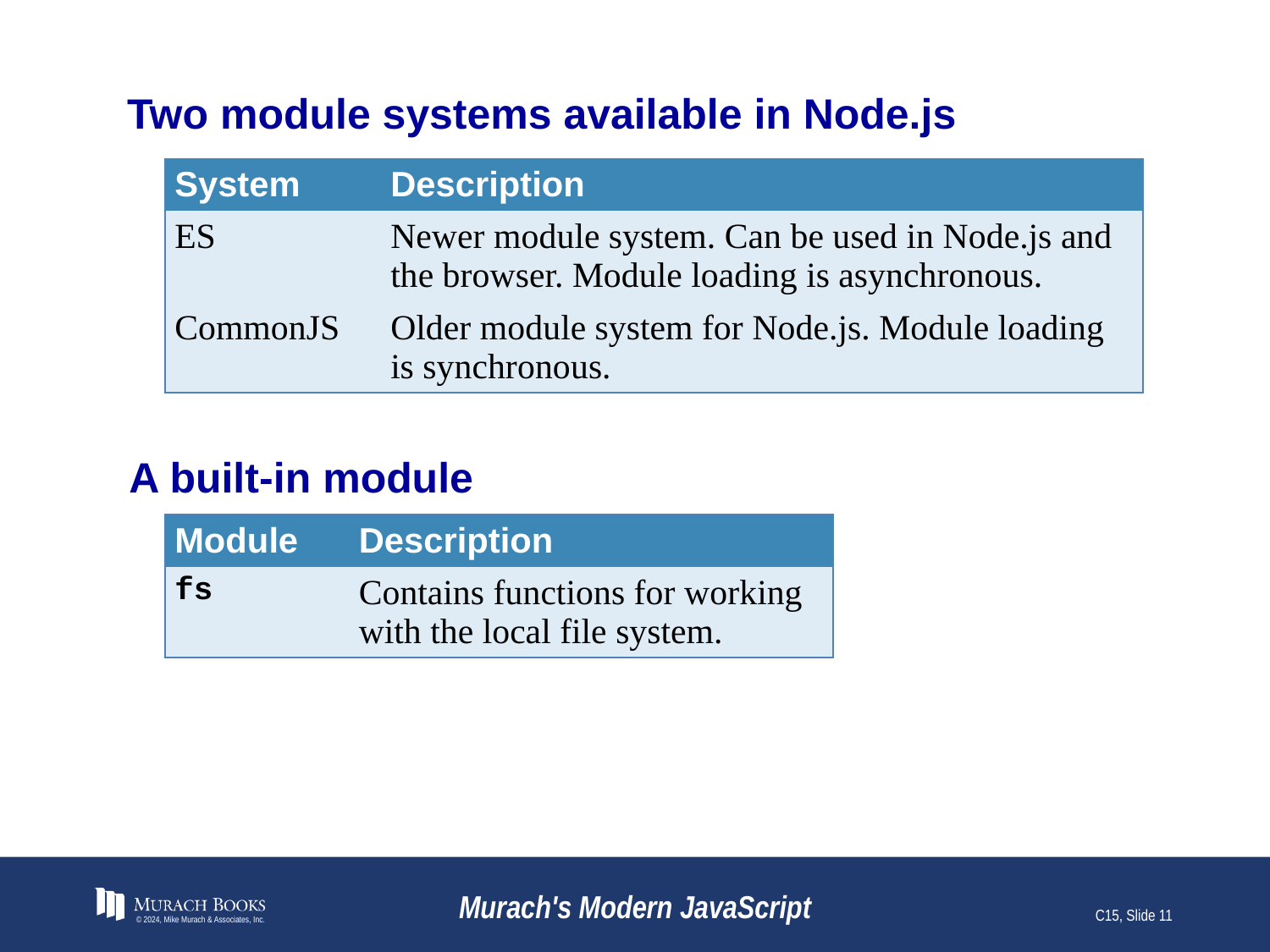

# Two module systems available in Node.js
| System | Description |
| --- | --- |
| ES | Newer module system. Can be used in Node.js and the browser. Module loading is asynchronous. |
| CommonJS | Older module system for Node.js. Module loading is synchronous. |
A built-in module

| Module | Description |
| --- | --- |
| fs | Contains functions for working with the local file system. |
© 2024, Mike Murach & Associates, Inc.
Murach's Modern JavaScript

C15, Slide 11